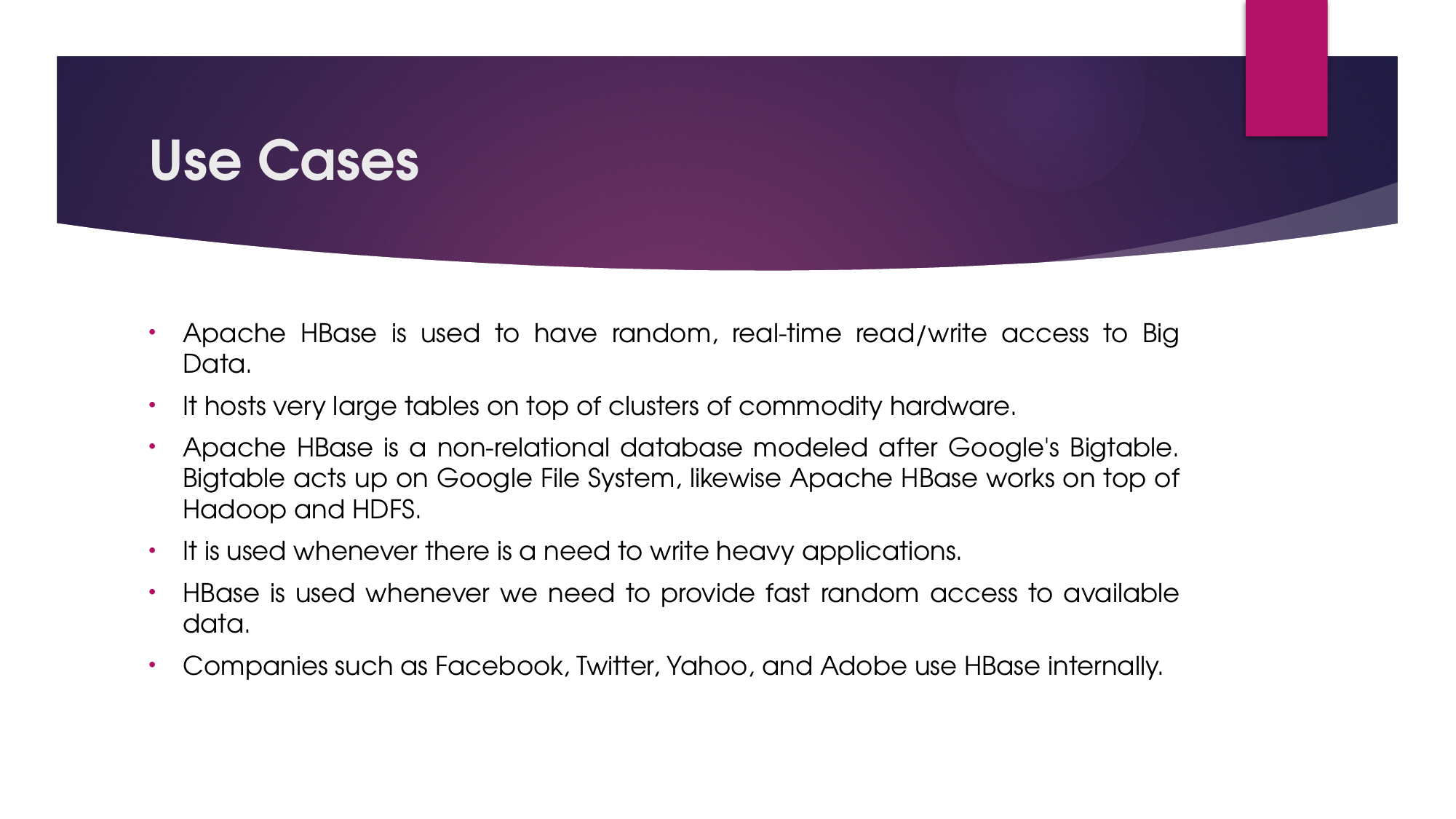

# Use Cases
Apache HBase is used to have random, real-time read/write access to Big Data.
It hosts very large tables on top of clusters of commodity hardware.
Apache HBase is a non-relational database modeled after Google's Bigtable. Bigtable acts up on Google File System, likewise Apache HBase works on top of Hadoop and HDFS.
It is used whenever there is a need to write heavy applications.
HBase is used whenever we need to provide fast random access to available data.
Companies such as Facebook, Twitter, Yahoo, and Adobe use HBase internally.